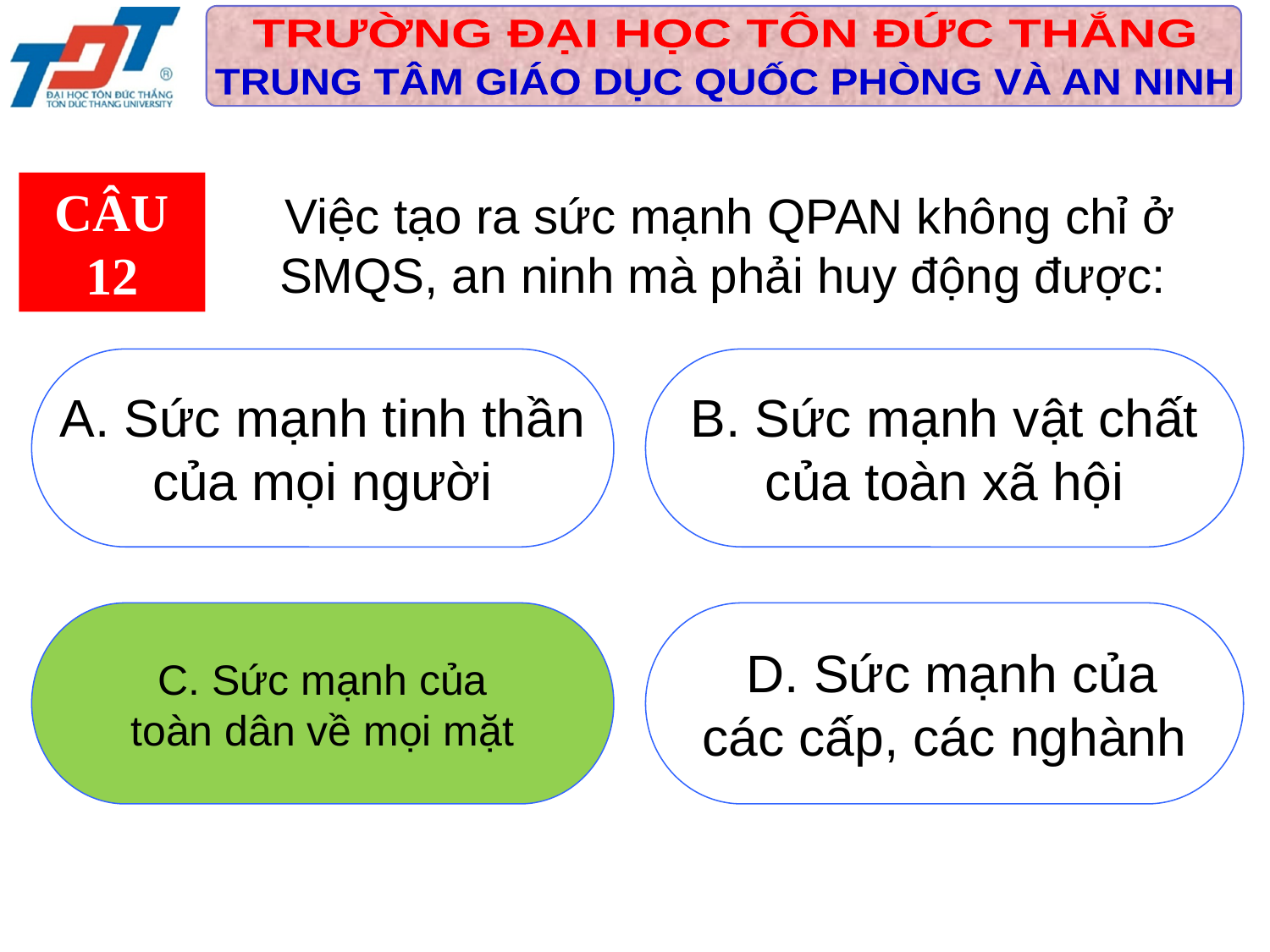

CÂU 12
Việc tạo ra sức mạnh QPAN không chỉ ở SMQS, an ninh mà phải huy động được:
 A. Sức mạnh tinh thần
của mọi người
 B. Sức mạnh vật chất
của toàn xã hội
C. Sức mạnh của
toàn dân về mọi mặt
 D. Sức mạnh của
các cấp, các nghành